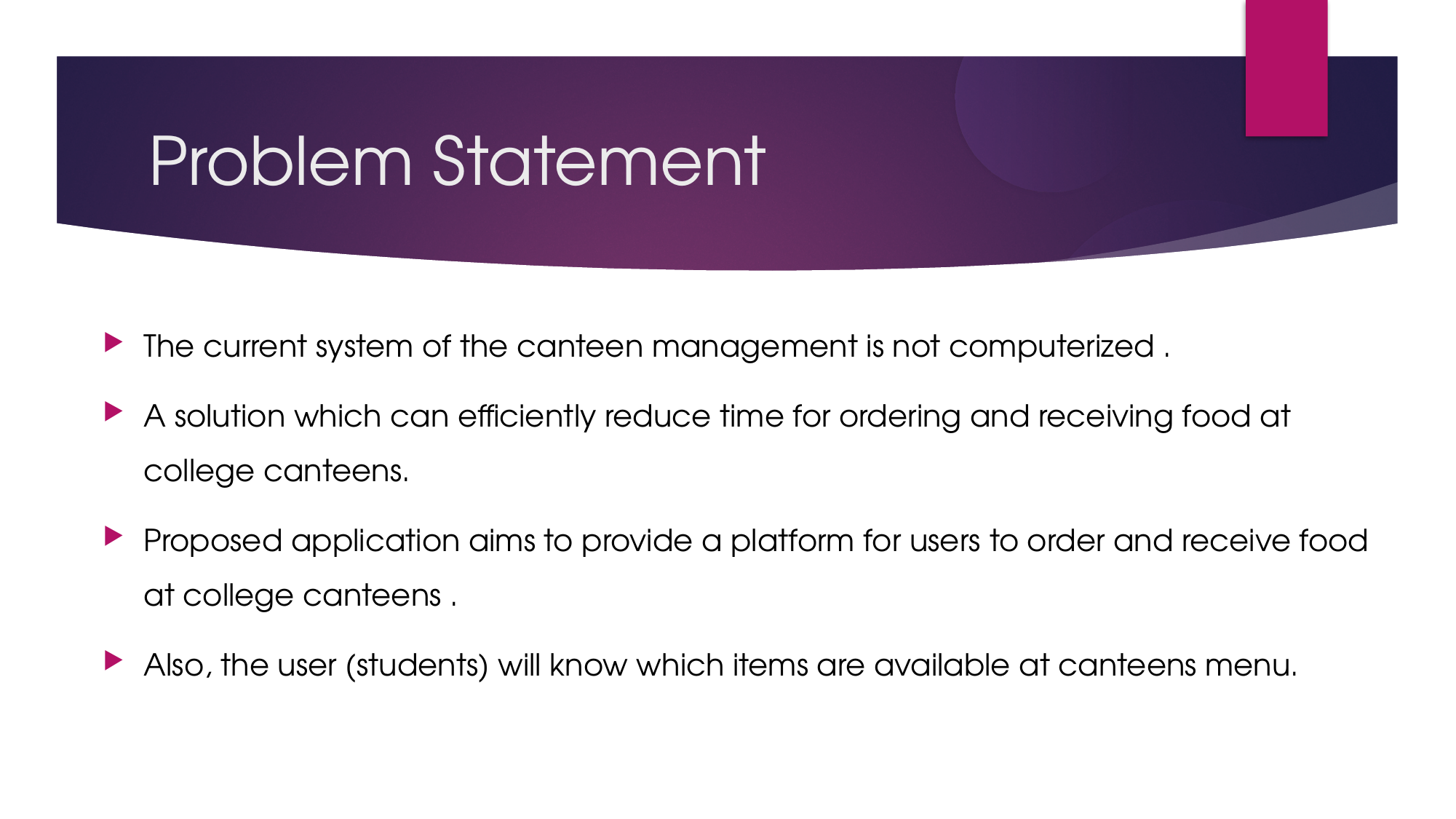

Problem Statement

The current system of the canteen management is not computerized .
A solution which can efficiently reduce time for ordering and receiving food at college canteens.
Proposed application aims to provide a platform for users to order and receive food at college canteens .
Also, the user (students) will know which items are available at canteens menu.